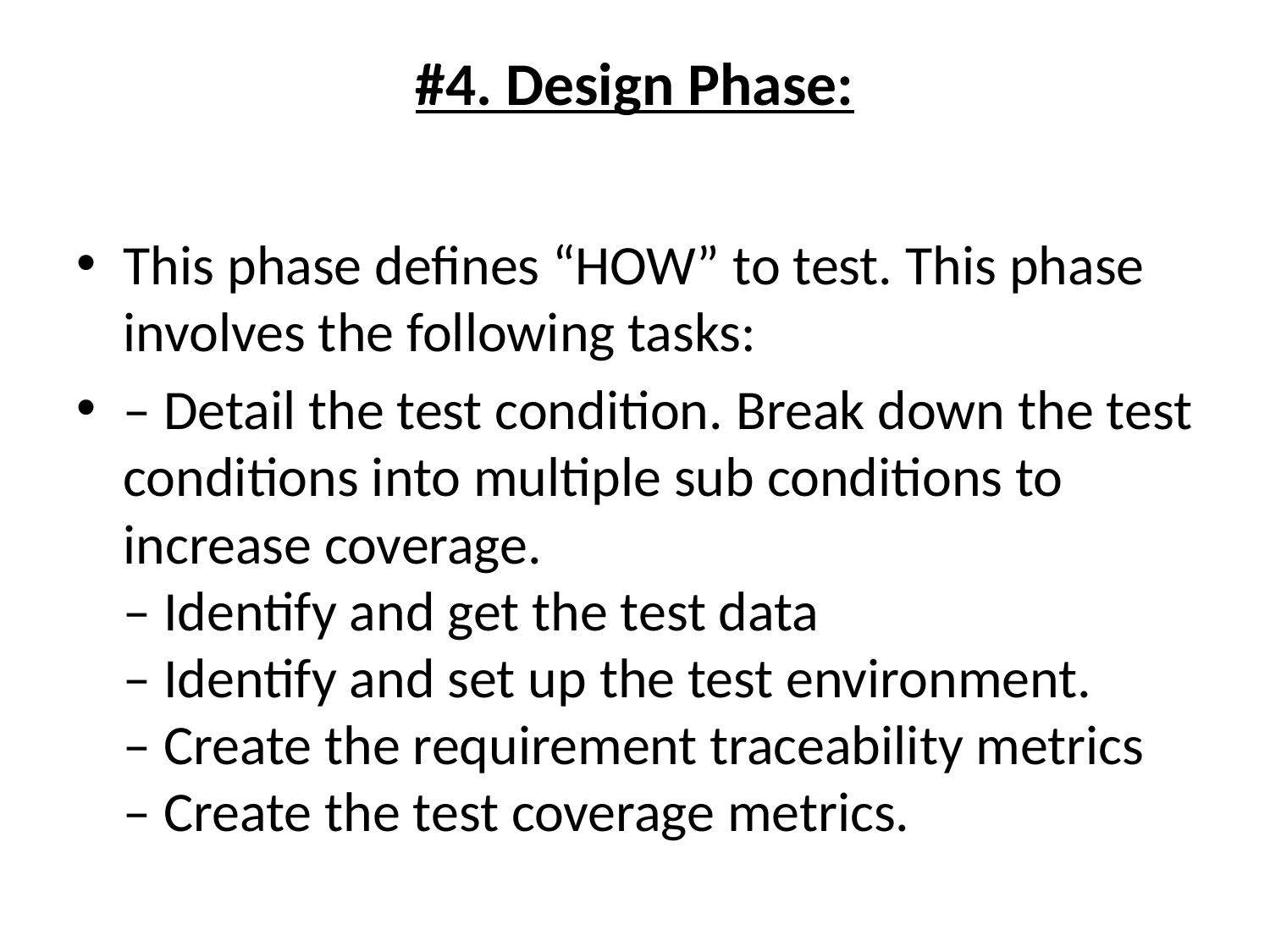

# #4. Design Phase:
This phase defines “HOW” to test. This phase involves the following tasks:
– Detail the test condition. Break down the test conditions into multiple sub conditions to increase coverage.
– Identify and get the test data
– Identify and set up the test environment.
– Create the requirement traceability metrics
– Create the test coverage metrics.